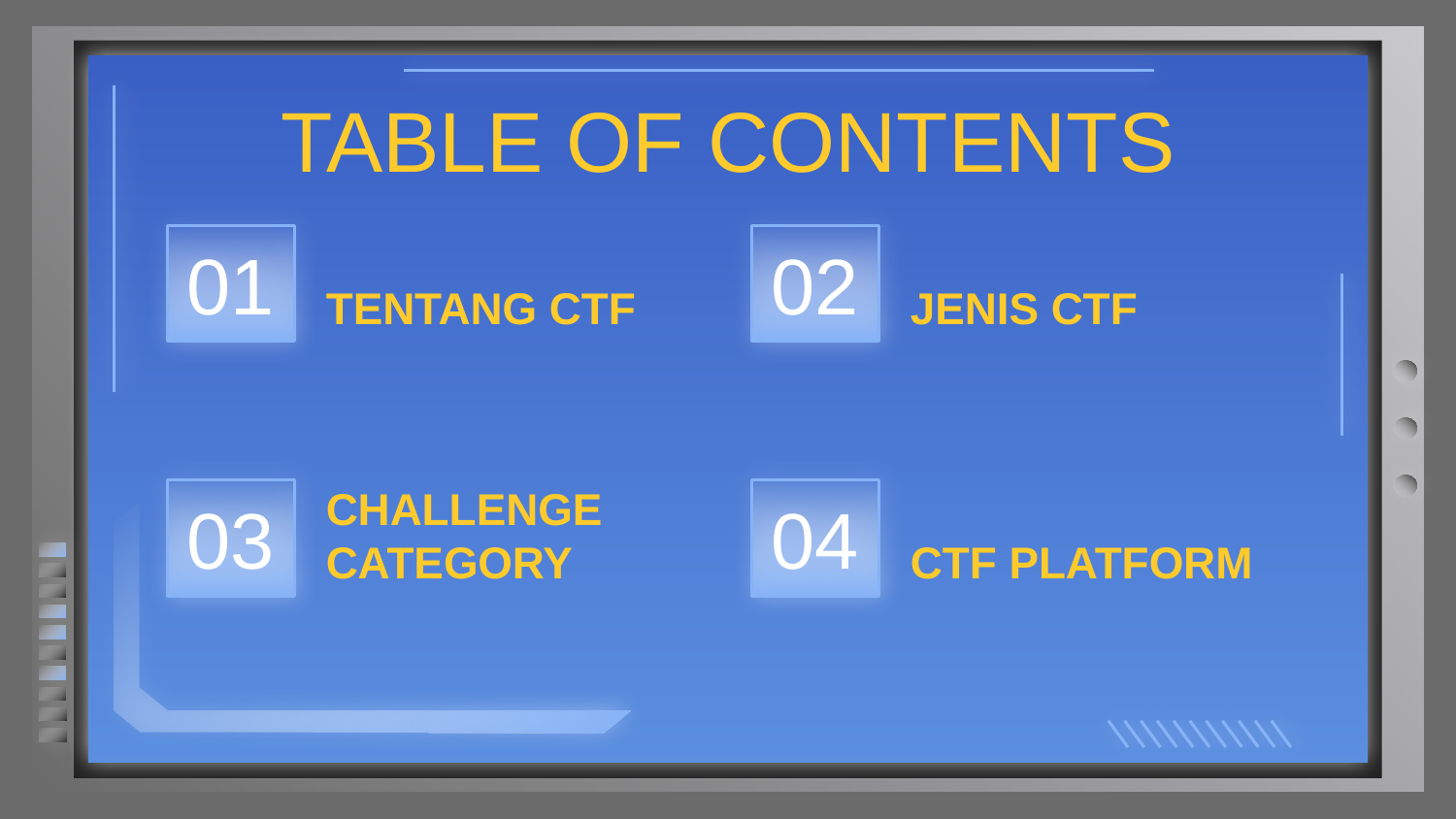

TABLE OF CONTENTS
TENTANG CTF
JENIS CTF
# 01
02

CHALLENGE CATEGORY
CTF PLATFORM
03
04